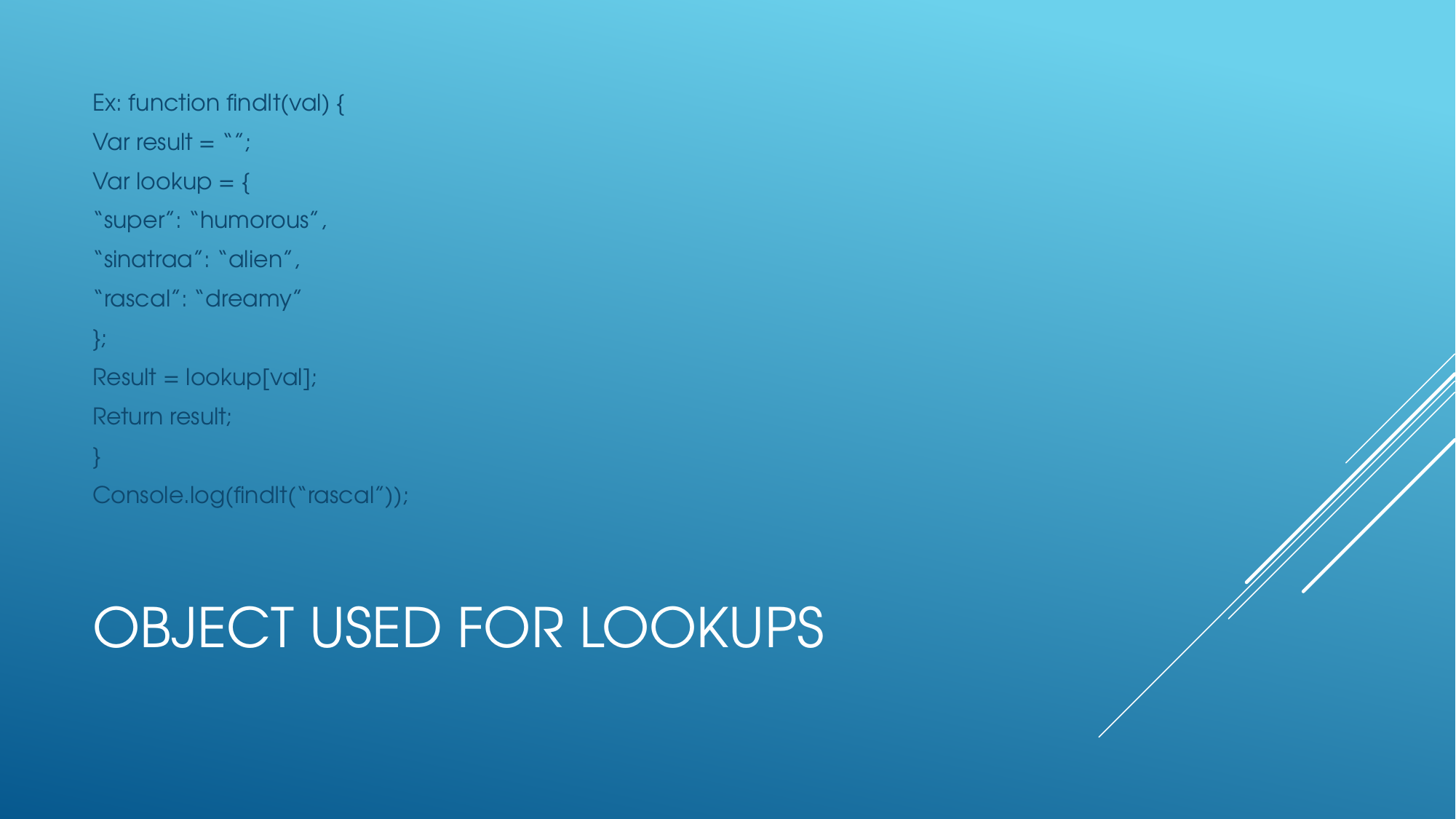

Ex: function findIt(val) {
Var result = “”;
Var lookup = {
“super”: “humorous”,
“sinatraa”: “alien”,
“rascal”: “dreamy”
};
Result = lookup[val];
Return result;
}
Console.log(findIt(“rascal”));
# Object used for lookups